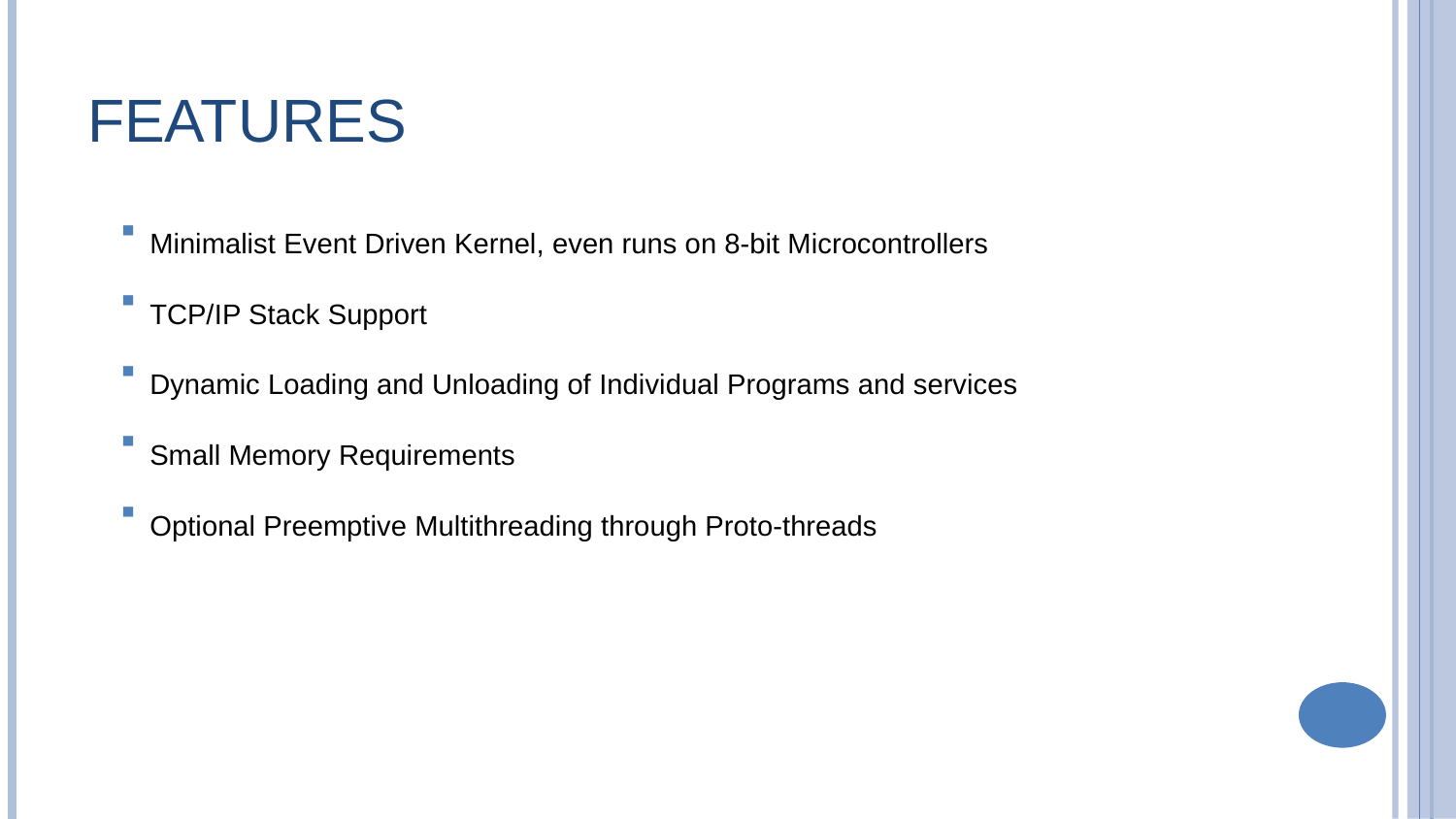

# Features
 Minimalist Event Driven Kernel, even runs on 8-bit Microcontrollers
 TCP/IP Stack Support
 Dynamic Loading and Unloading of Individual Programs and services
 Small Memory Requirements
 Optional Preemptive Multithreading through Proto-threads